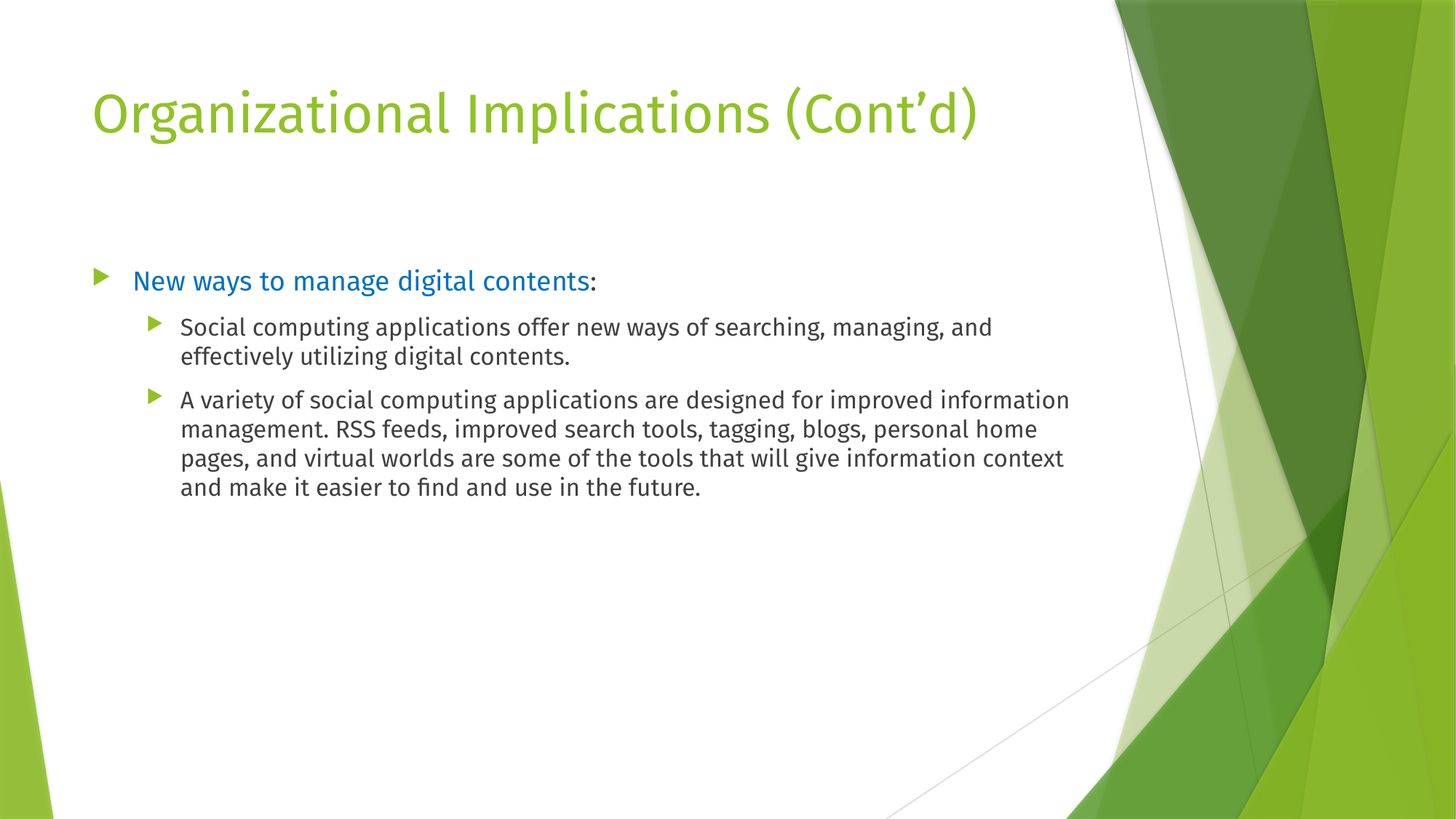

# Organizational Implications (Cont’d)
New ways to manage digital contents:
Social computing applications offer new ways of searching, managing, and effectively utilizing digital contents.
A variety of social computing applications are designed for improved information management. RSS feeds, improved search tools, tagging, blogs, personal home pages, and virtual worlds are some of the tools that will give information context and make it easier to find and use in the future.